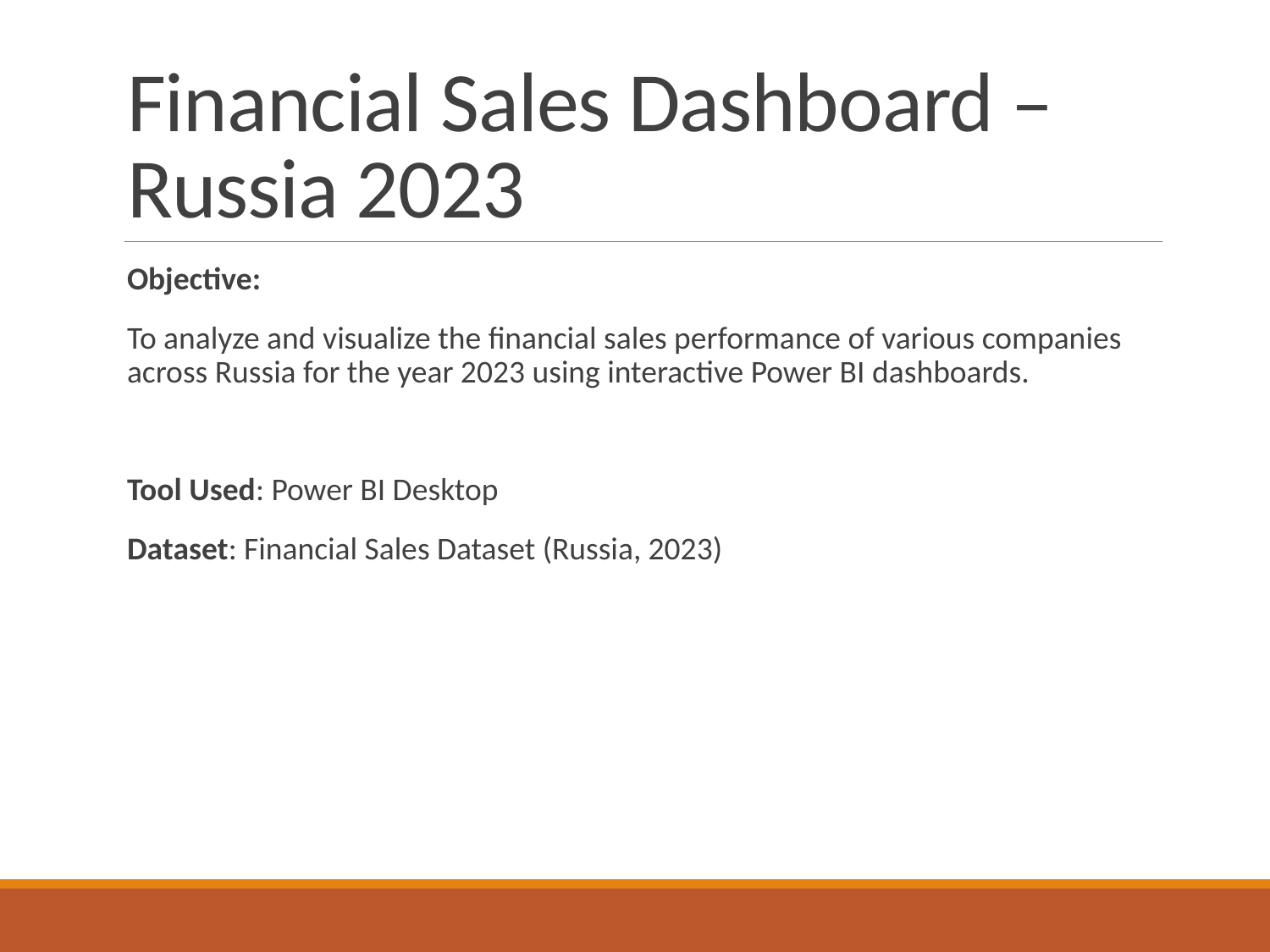

# Financial Sales Dashboard – Russia 2023
Objective:
To analyze and visualize the financial sales performance of various companies across Russia for the year 2023 using interactive Power BI dashboards.

Tool Used: Power BI Desktop
Dataset: Financial Sales Dataset (Russia, 2023)